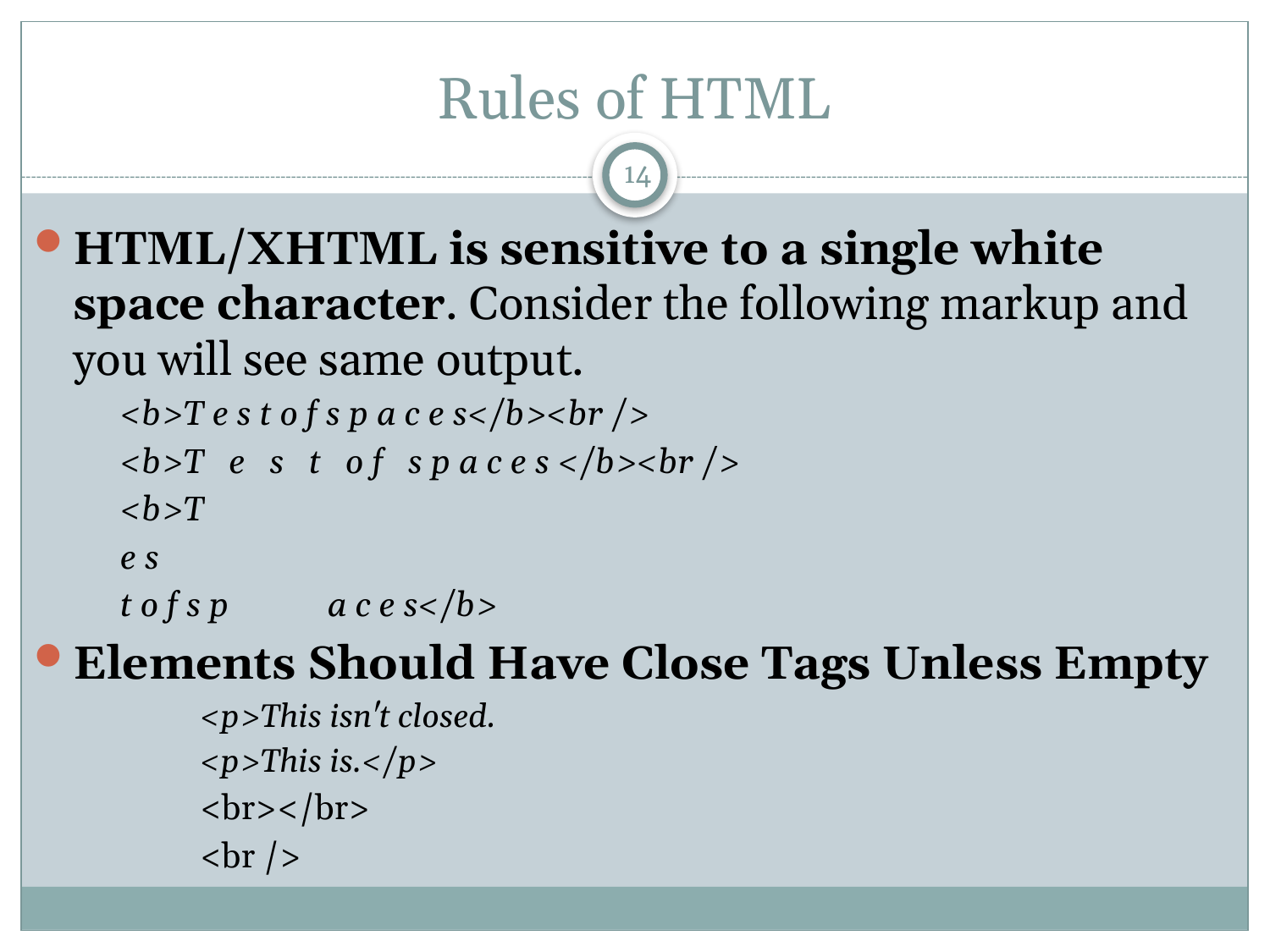

# Rules of HTML
14
HTML/XHTML is sensitive to a single white space character. Consider the following markup and you will see same output.
<b>T e s t o f s p a c e s</b><br />
<b>T   e   s   t   o f   s p a c e s </b><br />
<b>T
e s
t o f s p            a c e s</b>
Elements Should Have Close Tags Unless Empty
<p>This isn't closed.
<p>This is.</p>
<br></br>
<br />